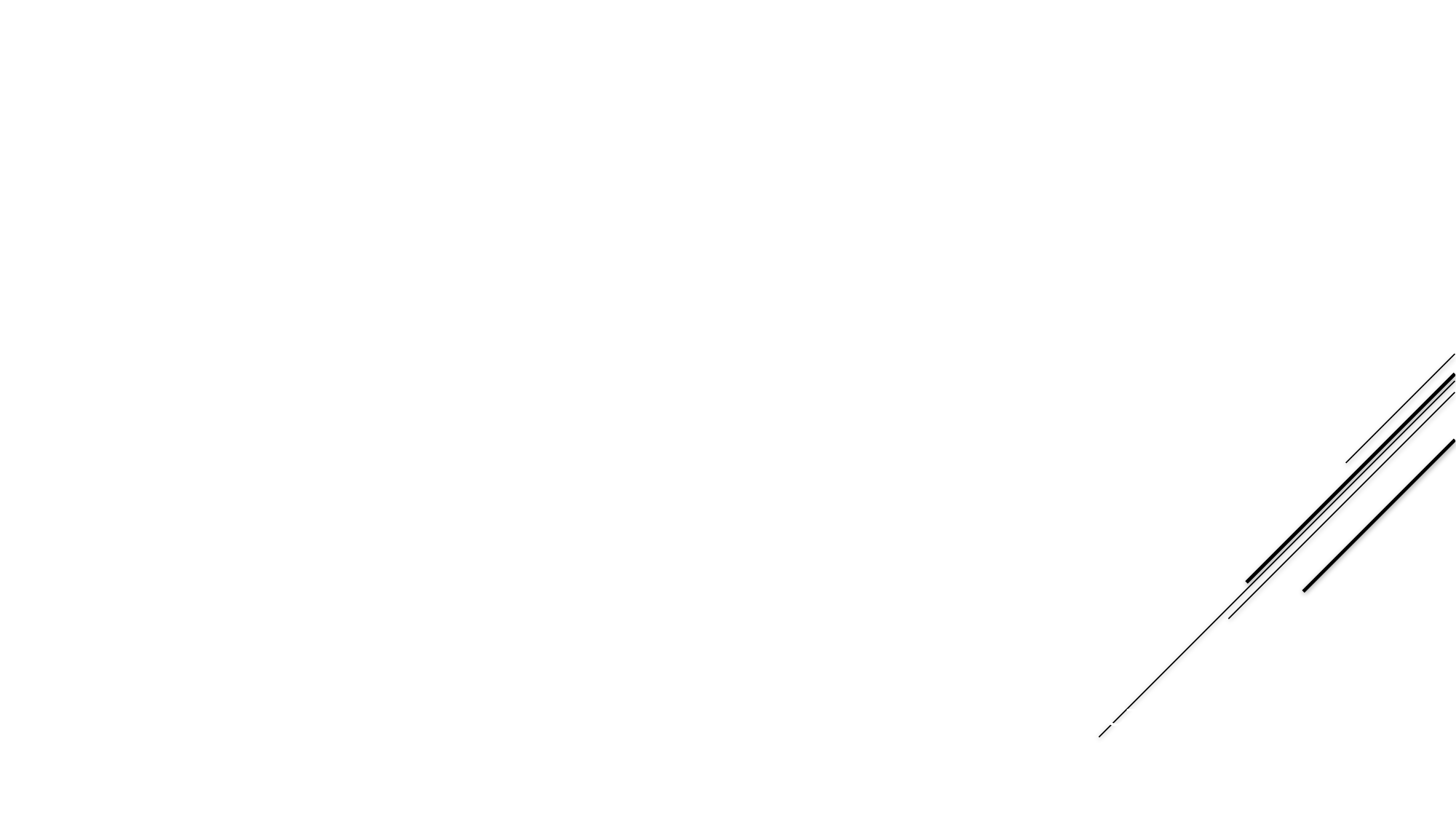

Российские театры
Составлен: Ценко Ценков и Стефан Гълъбов